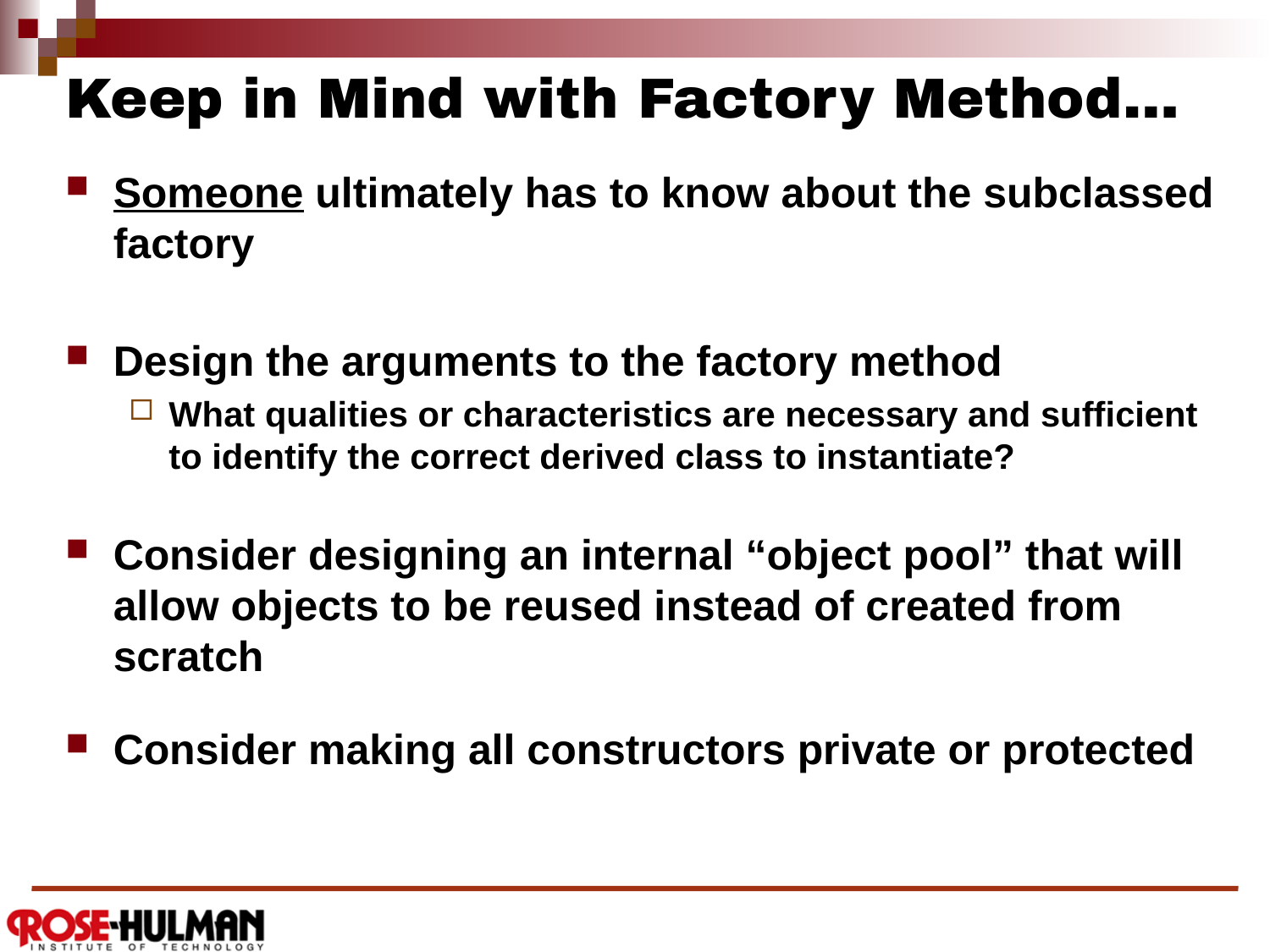

# Keep in Mind with Factory Method…
Someone ultimately has to know about the subclassed factory

Design the arguments to the factory method
What qualities or characteristics are necessary and sufficient to identify the correct derived class to instantiate?
Consider designing an internal “object pool” that will allow objects to be reused instead of created from scratch
Consider making all constructors private or protected